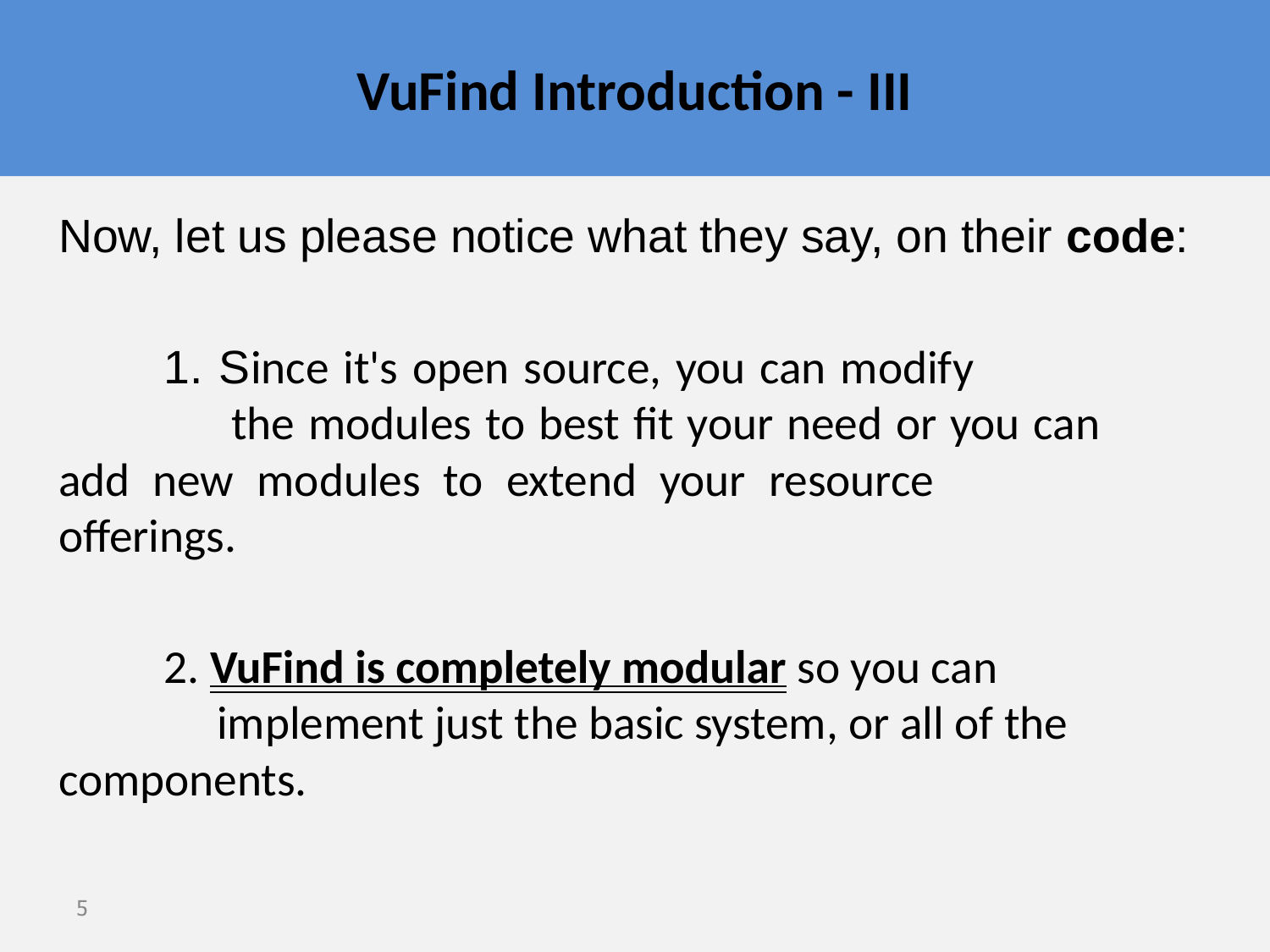

# VuFind Introduction - III
Now, let us please notice what they say, on their code:

	1. Since it's open source, you can modify 	   	     	     the modules to best fit your need or you can 	     add new modules to extend your resource 	  	     offerings.

	2. VuFind is completely modular so you can 	  	     implement just the basic system, or all of the 	     components.

5